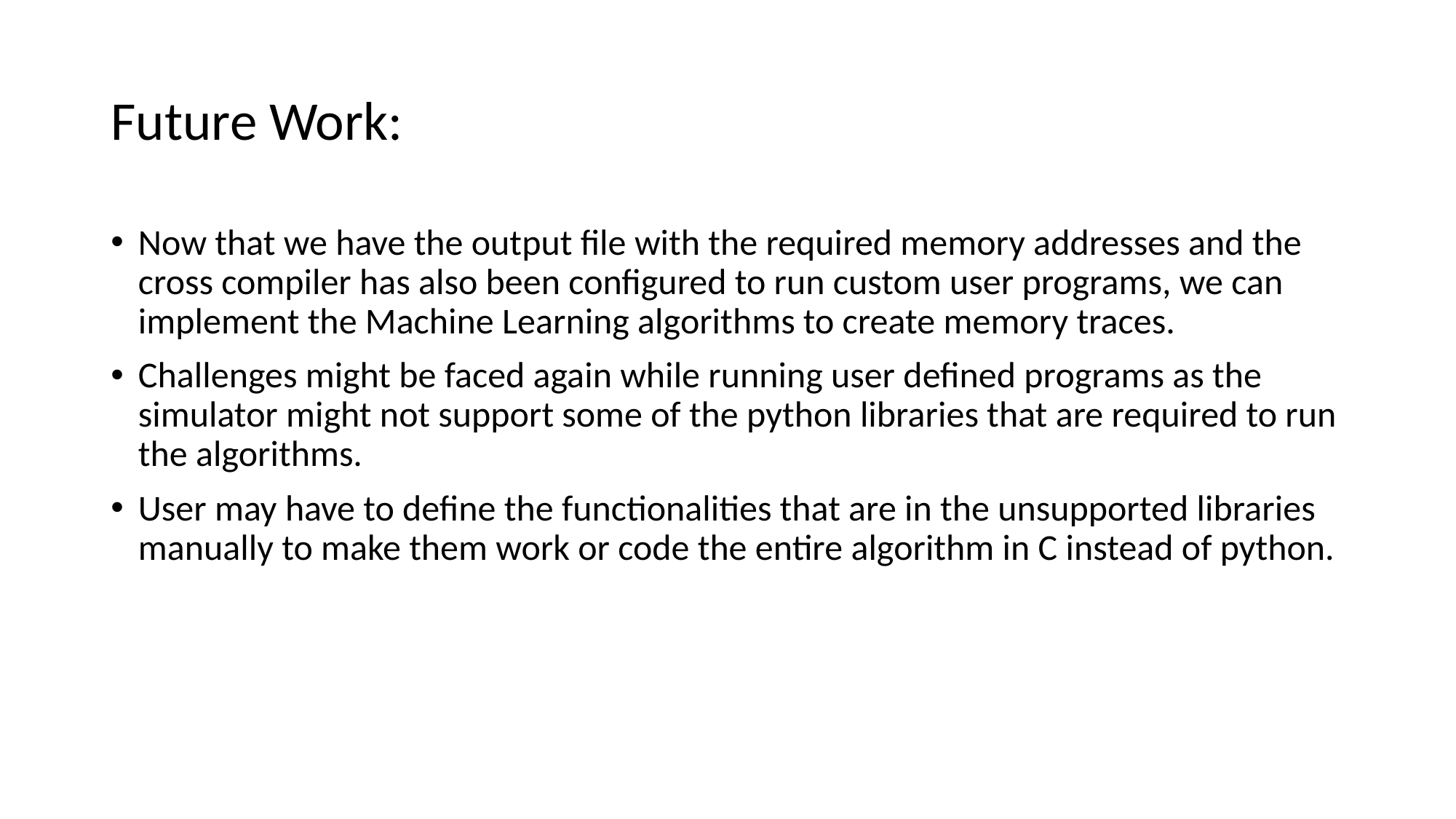

# Future Work:
Now that we have the output file with the required memory addresses and the cross compiler has also been configured to run custom user programs, we can implement the Machine Learning algorithms to create memory traces.
Challenges might be faced again while running user defined programs as the simulator might not support some of the python libraries that are required to run the algorithms.
User may have to define the functionalities that are in the unsupported libraries manually to make them work or code the entire algorithm in C instead of python.